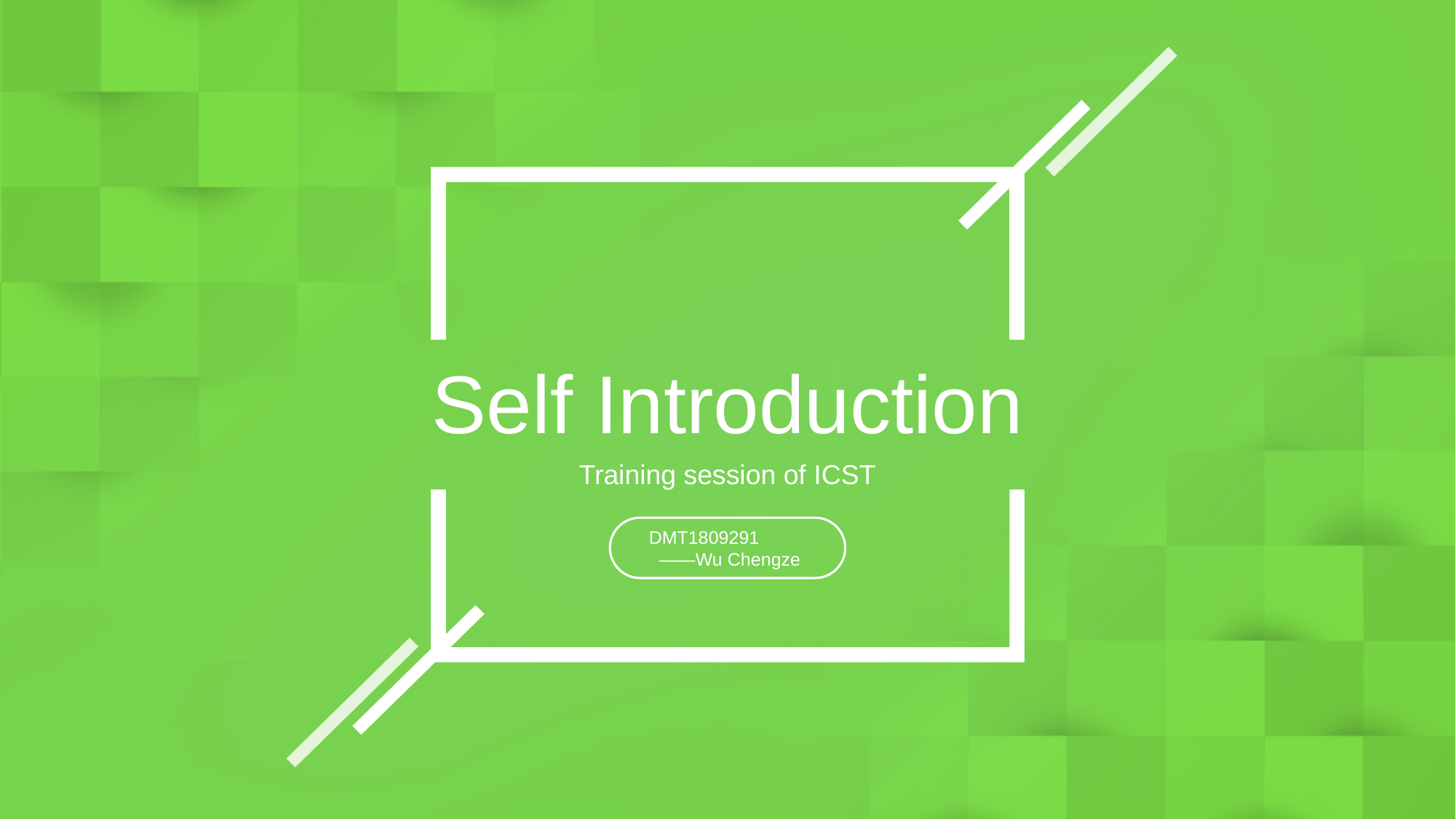

Self Introduction
Training session of ICST

DMT1809291
  ——Wu Chengze